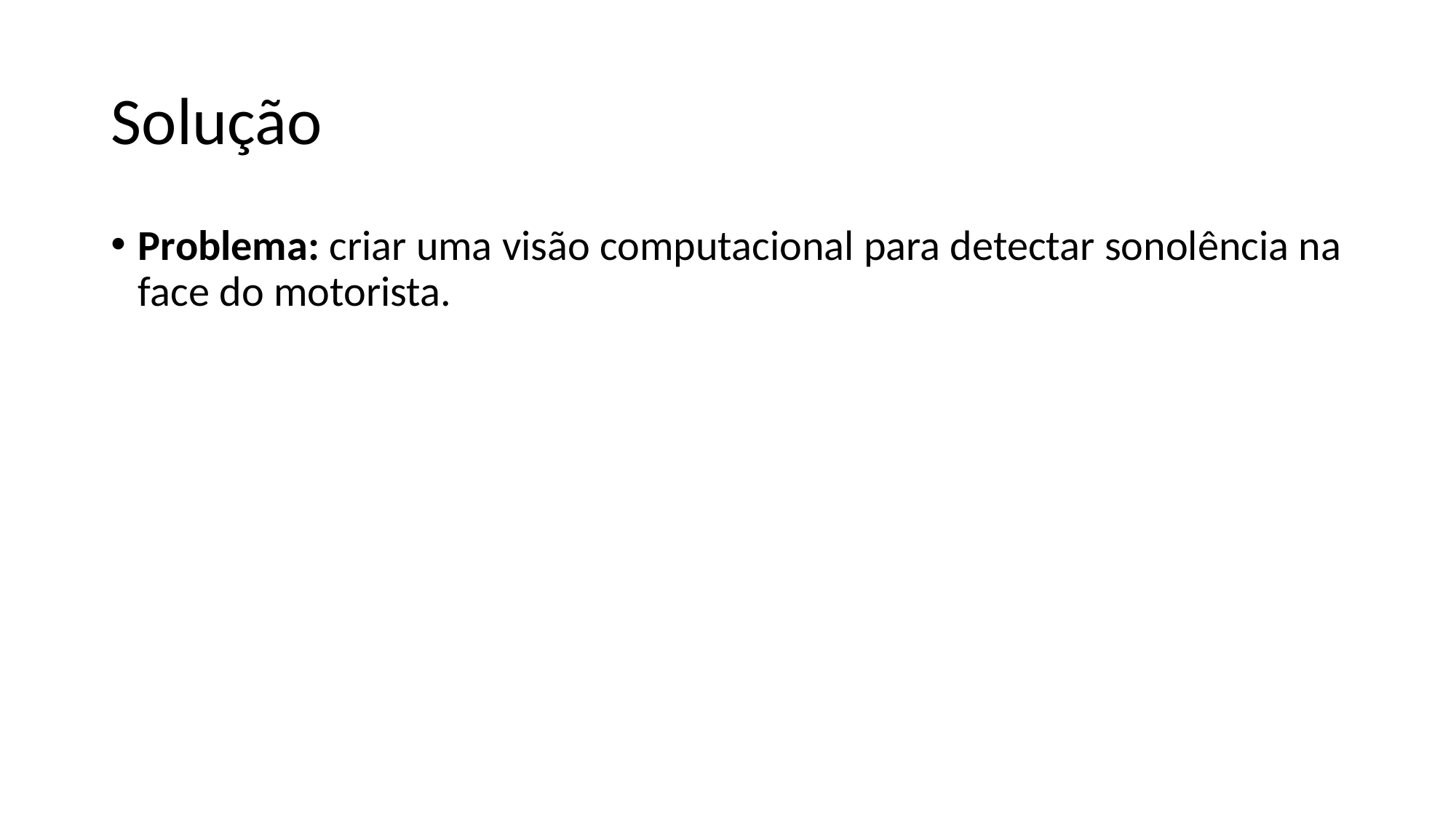

# Solução
Problema: criar uma visão computacional para detectar sonolência na face do motorista.